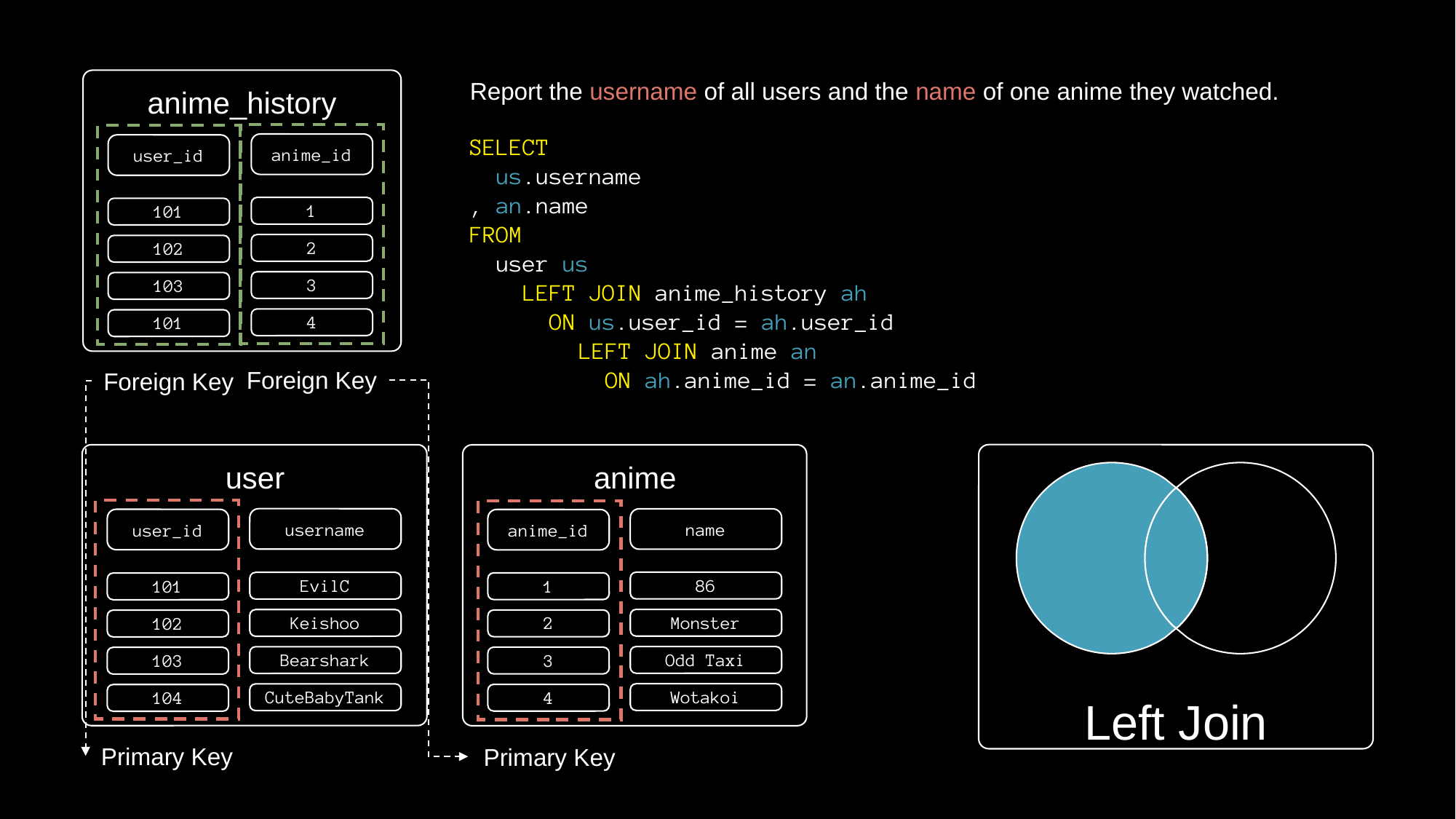

Report the username of all users and the name of one anime they watched.
anime_history

SELECT
  us.username
, an.name
FROM
  user us
    LEFT JOIN anime_history ah
      ON us.user_id = ah.user_id
	LEFT JOIN anime an
	  ON ah.anime_id = an.anime_id

anime_id
user_id
1
101

2
102

3
103

4
101

Foreign Key
Foreign Key

anime
user

username
name
user_id
anime_id
86
EvilC
1
101

Monster
Keishoo
2
102

Odd Taxi
Bearshark
3
103

Wotakoi
CuteBabyTank
4
104

Left Join
Primary Key
Primary Key